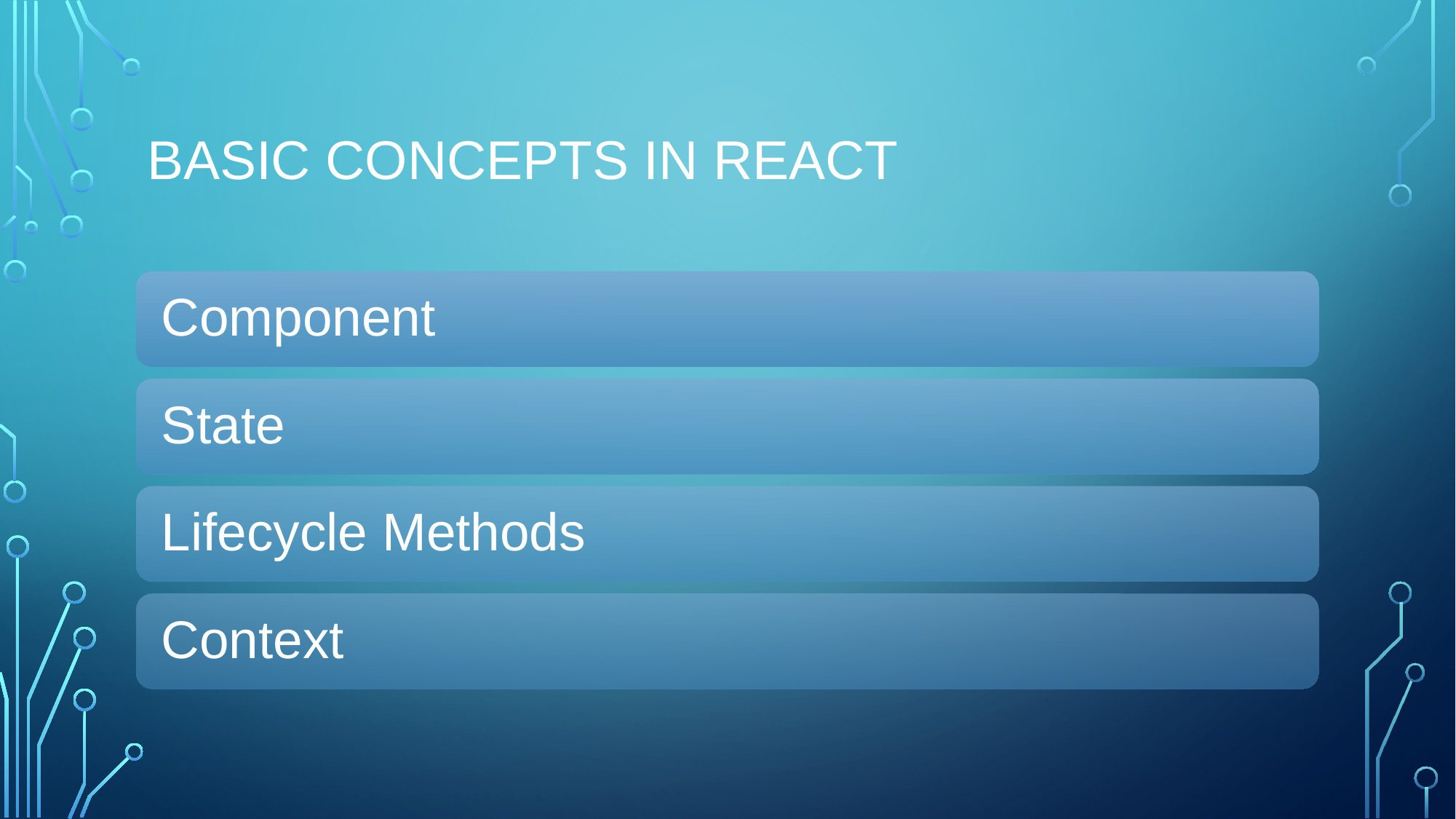

# Basic Concepts in react
Component
State
Lifecycle Methods
Context